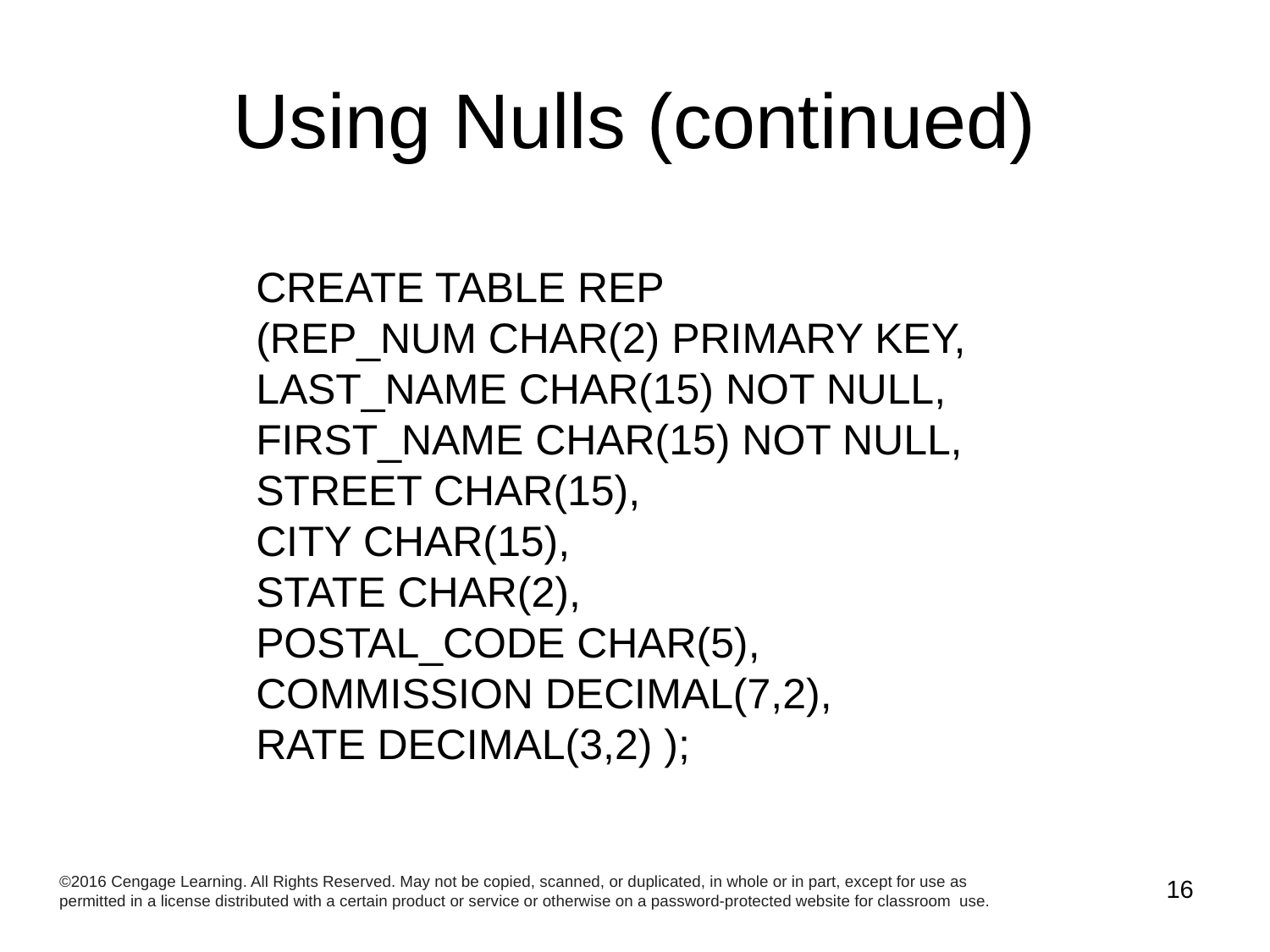

# Using Nulls (continued)
CREATE TABLE REP
(REP_NUM CHAR(2) PRIMARY KEY,
LAST_NAME CHAR(15) NOT NULL,
FIRST_NAME CHAR(15) NOT NULL,
STREET CHAR(15),
CITY CHAR(15),
STATE CHAR(2),
POSTAL_CODE CHAR(5),
COMMISSION DECIMAL(7,2),
RATE DECIMAL(3,2) );
©2016 Cengage Learning. All Rights Reserved. May not be copied, scanned, or duplicated, in whole or in part, except for use as permitted in a license distributed with a certain product or service or otherwise on a password-protected website for classroom  use.
16